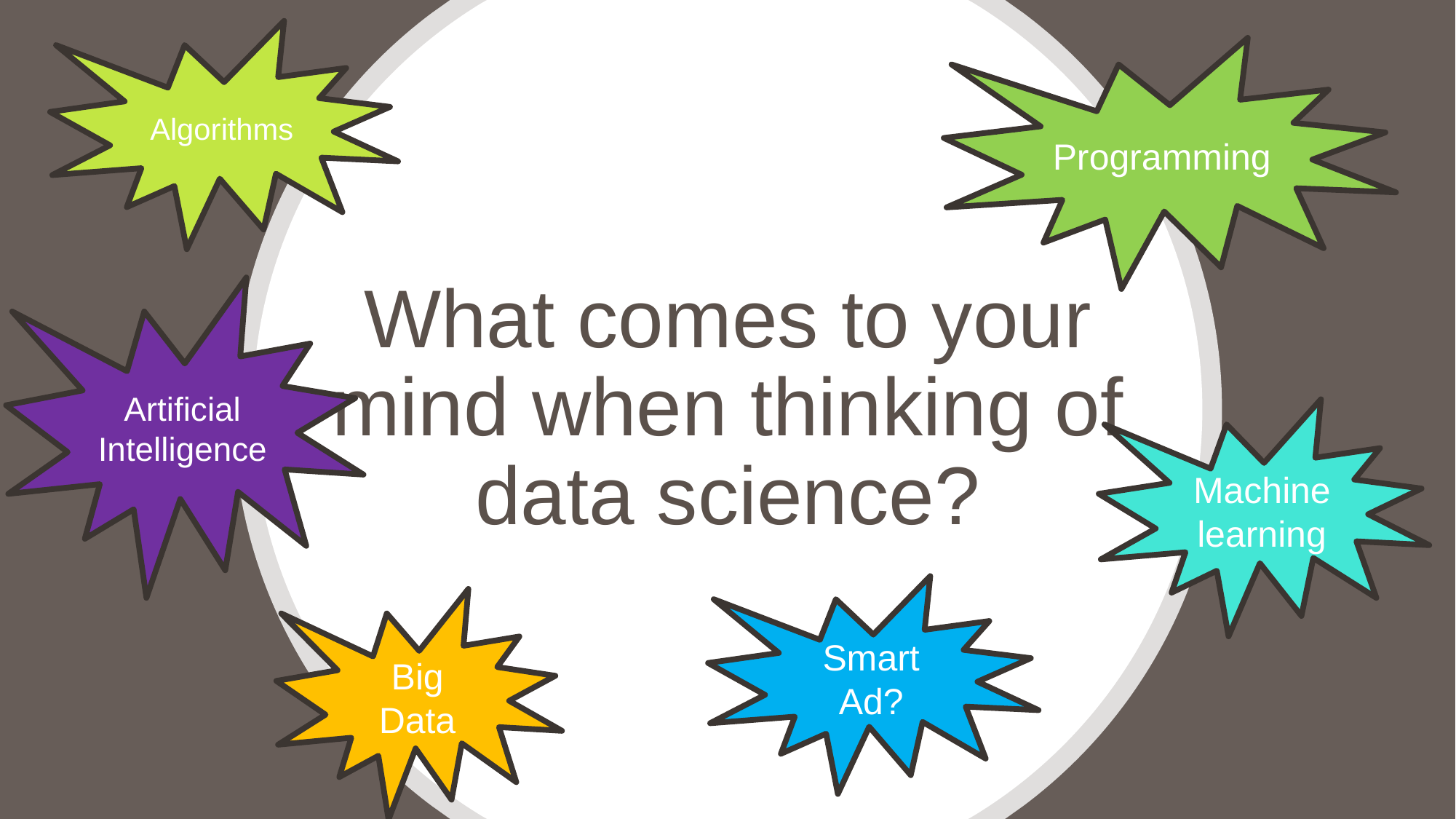

Algorithms
Programming
# What comes to your mind when thinking of data science?
Artificial Intelligence
Machine learning
Smart Ad?
Big Data